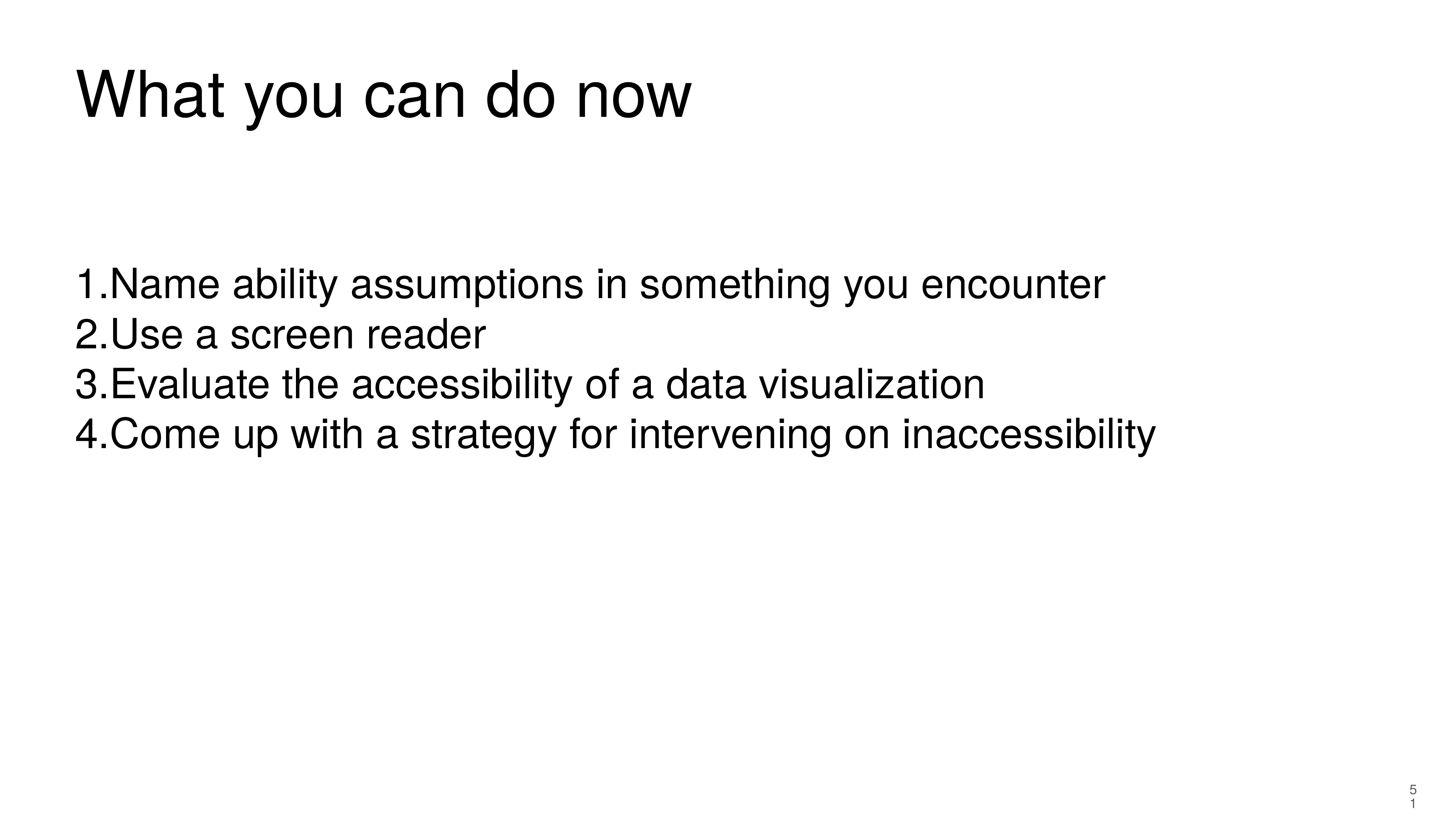

# What you can do now

Name ability assumptions in something you encounter
Use a screen reader
Evaluate the accessibility of a data visualization
Come up with a strategy for intervening on inaccessibility
51